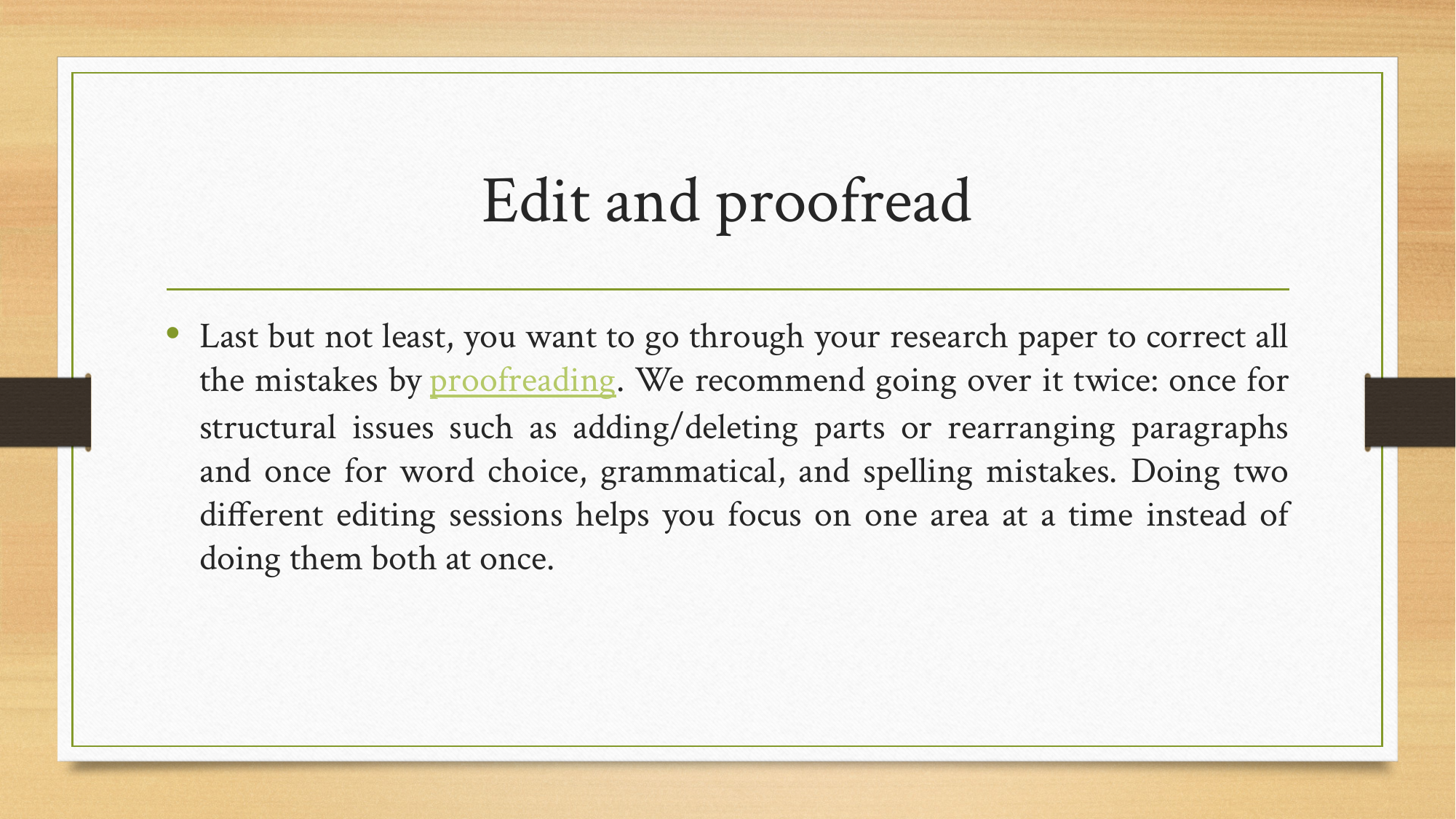

# Edit and proofread
Last but not least, you want to go through your research paper to correct all the mistakes by proofreading. We recommend going over it twice: once for structural issues such as adding/deleting parts or rearranging paragraphs and once for word choice, grammatical, and spelling mistakes. Doing two different editing sessions helps you focus on one area at a time instead of doing them both at once.